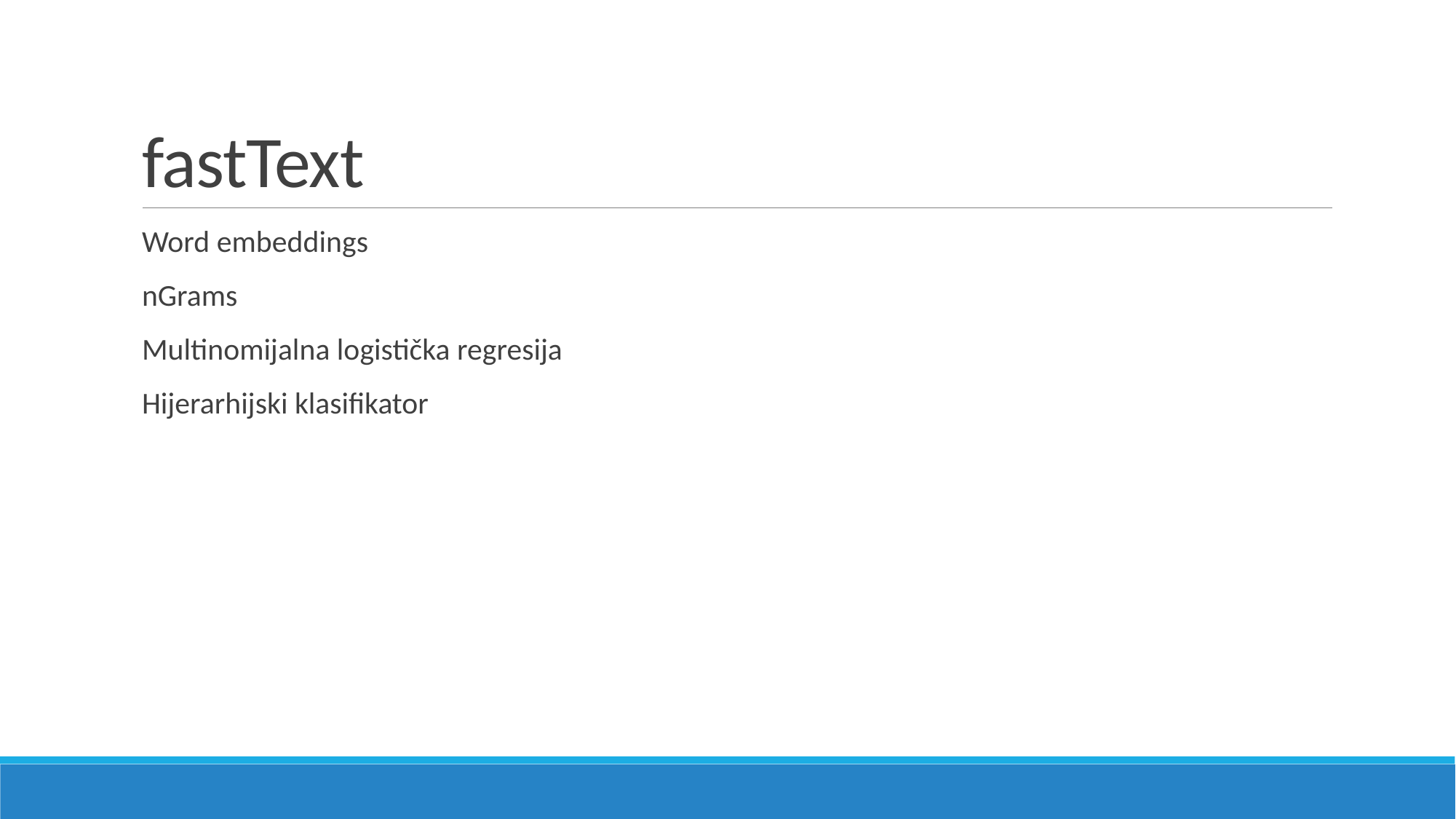

# fastText
Word embeddings
nGrams
Multinomijalna logistička regresija
Hijerarhijski klasifikator